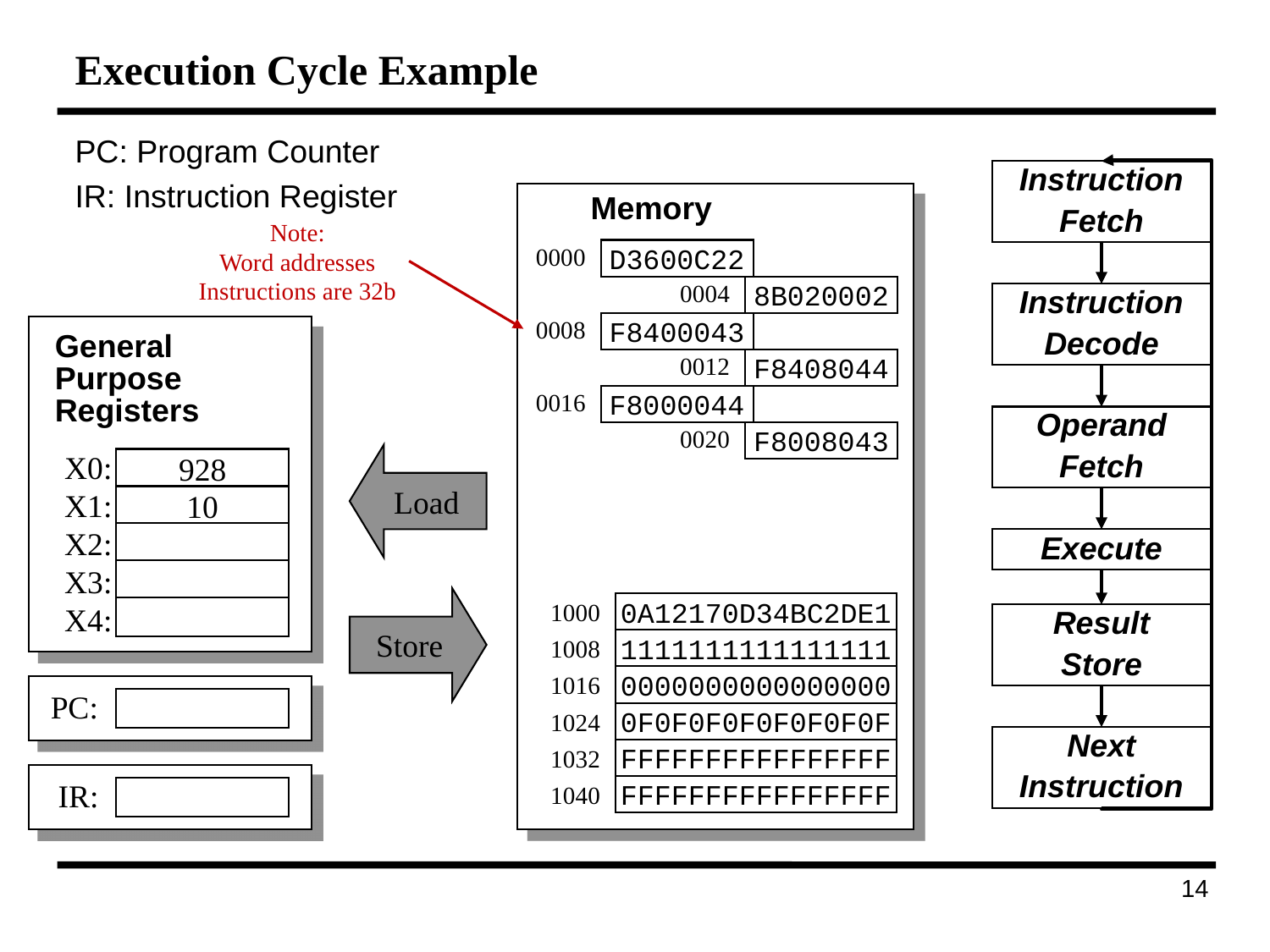

# Execution Cycle Example
PC: Program Counter
IR: Instruction Register
Instruction
Fetch
Instruction
Decode
Operand
Fetch
Execute
Result
Store
Next
Instruction

Memory
0000
D3600C22
0004
8B020002
0008
F8400043
0012
F8408044
0016
F8000044
0020
F8008043
1000
0A12170D34BC2DE1
1008
1111111111111111
1016
0000000000000000
1024
0F0F0F0F0F0F0F0F
1032
FFFFFFFFFFFFFFFF
1040
FFFFFFFFFFFFFFFF
Note:
Word addresses
Instructions are 32b

General
Purpose
Registers
X0:
X1:
X2:
X3:
X4:
928
10

PC:

IR:

Load
Store
14